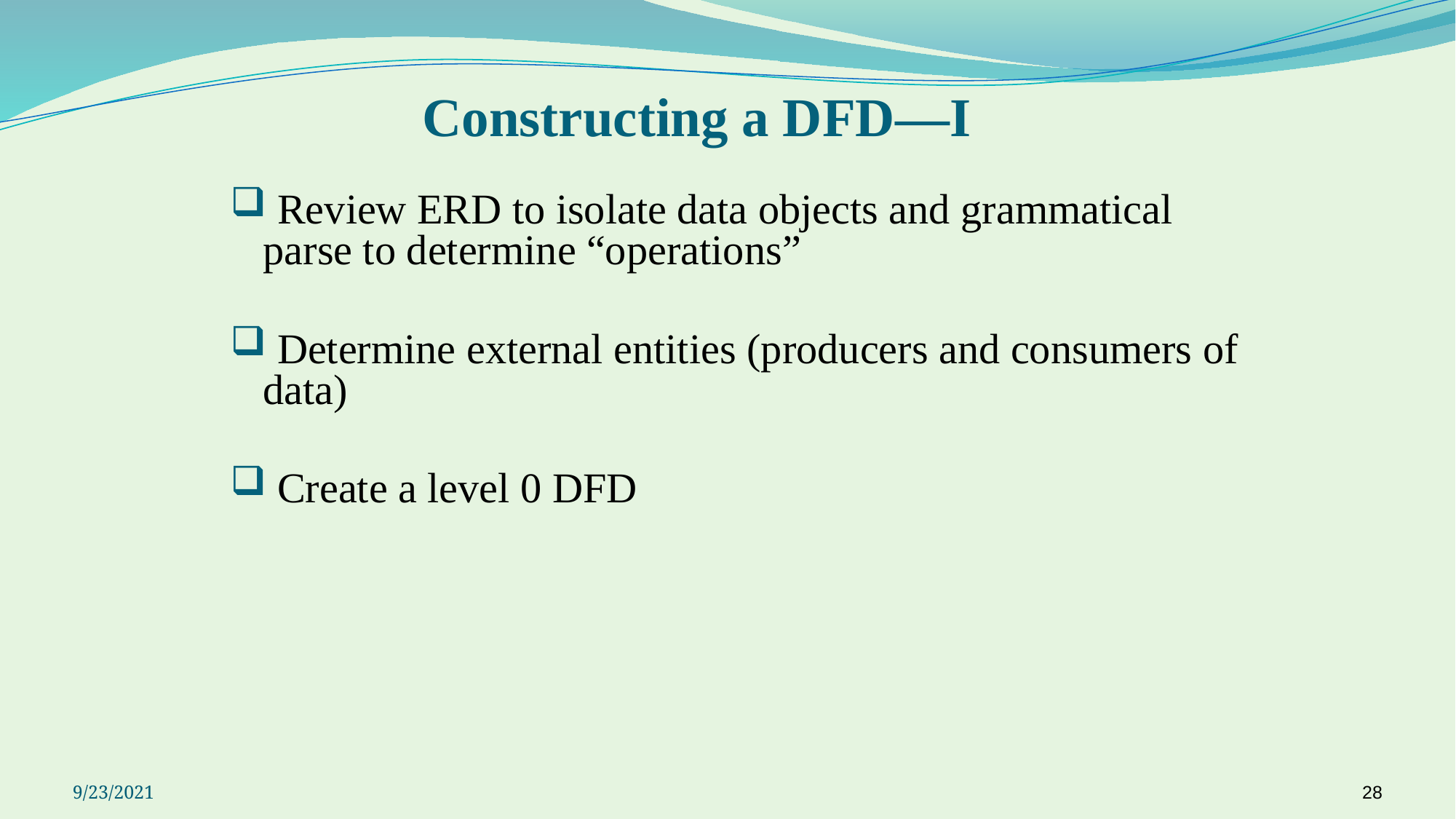

# Constructing a DFD—I
 Review ERD to isolate data objects and grammatical parse to determine “operations”

 Determine external entities (producers and consumers of data)

 Create a level 0 DFD
9/23/2021
28